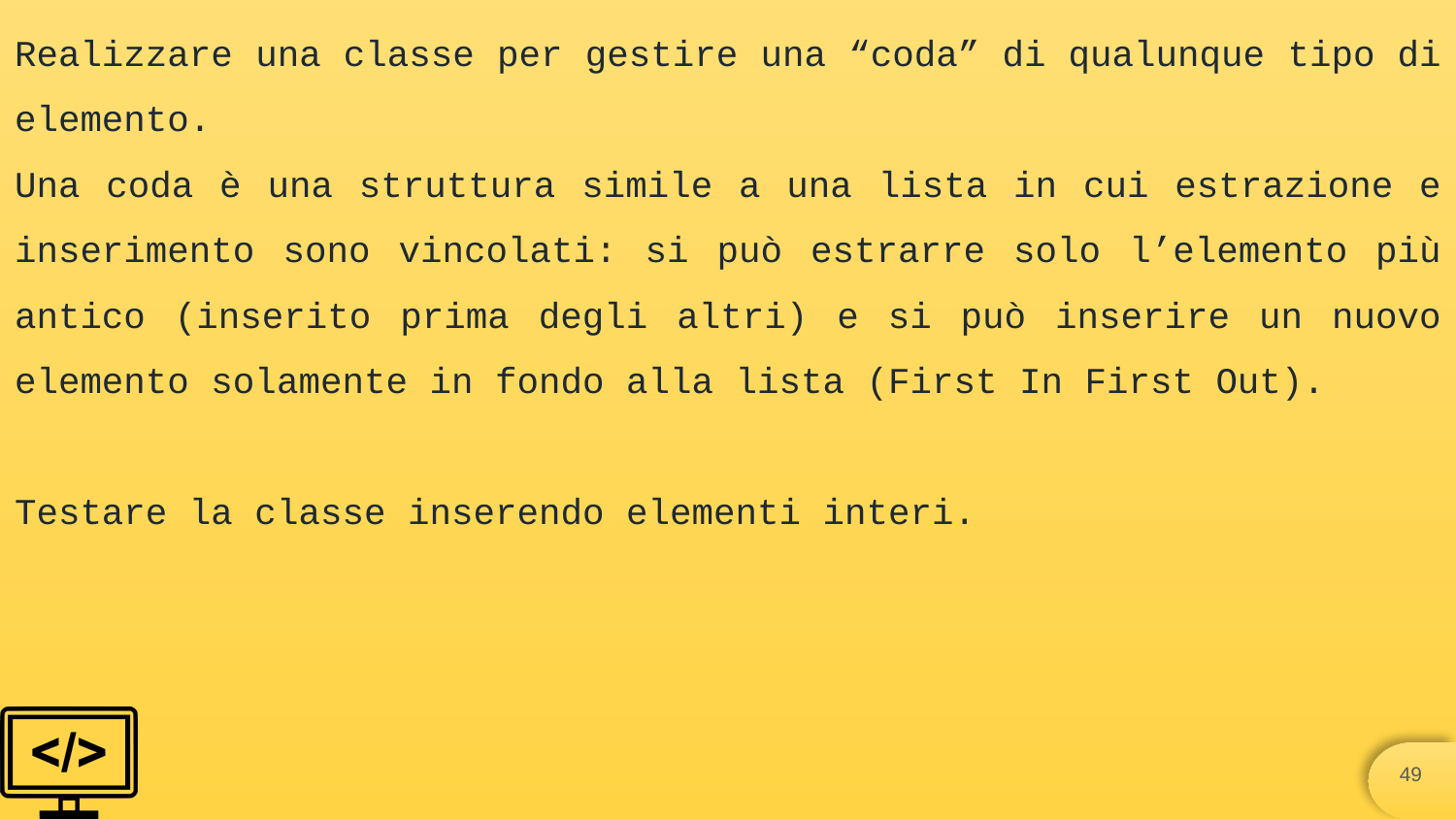

Realizzare una classe per gestire una “coda” di qualunque tipo di elemento.
Una coda è una struttura simile a una lista in cui estrazione e inserimento sono vincolati: si può estrarre solo l’elemento più antico (inserito prima degli altri) e si può inserire un nuovo elemento solamente in fondo alla lista (First In First Out).

Testare la classe inserendo elementi interi.
49